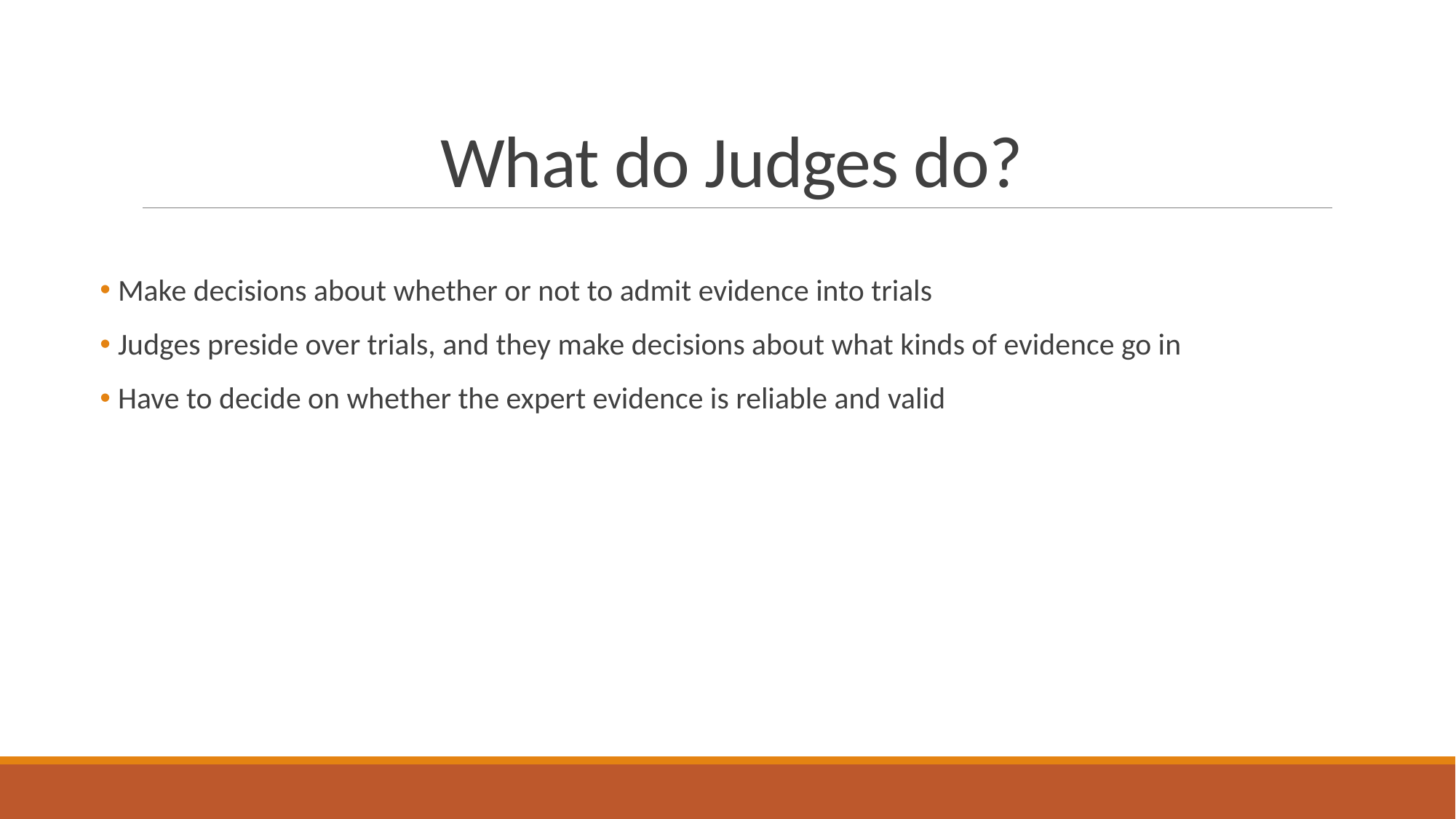

# What do Judges do?
 Make decisions about whether or not to admit evidence into trials
 Judges preside over trials, and they make decisions about what kinds of evidence go in
 Have to decide on whether the expert evidence is reliable and valid